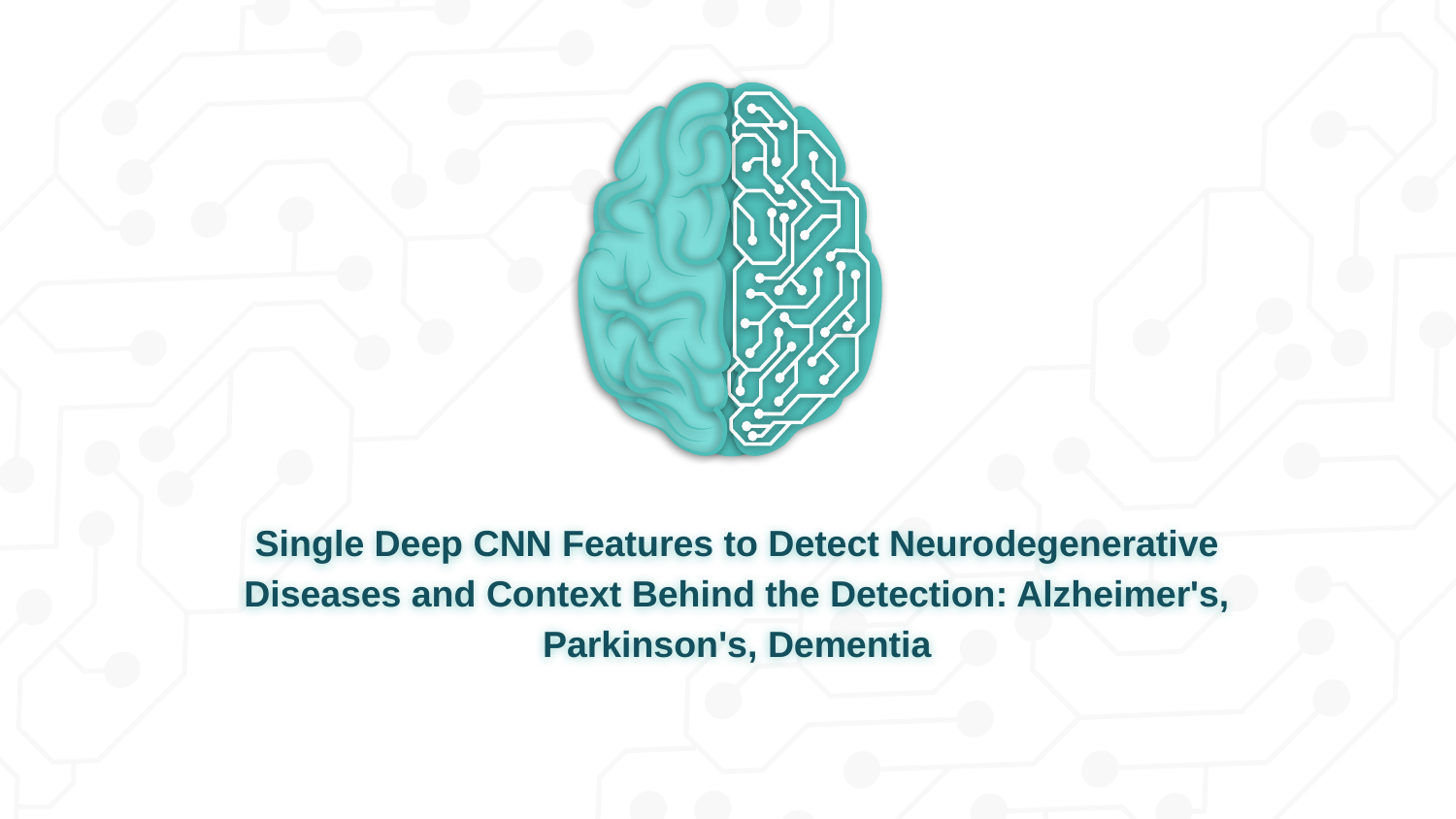

# Single Deep CNN Features to Detect Neurodegenerative Diseases and Context Behind the Detection: Alzheimer's, Parkinson's, Dementia